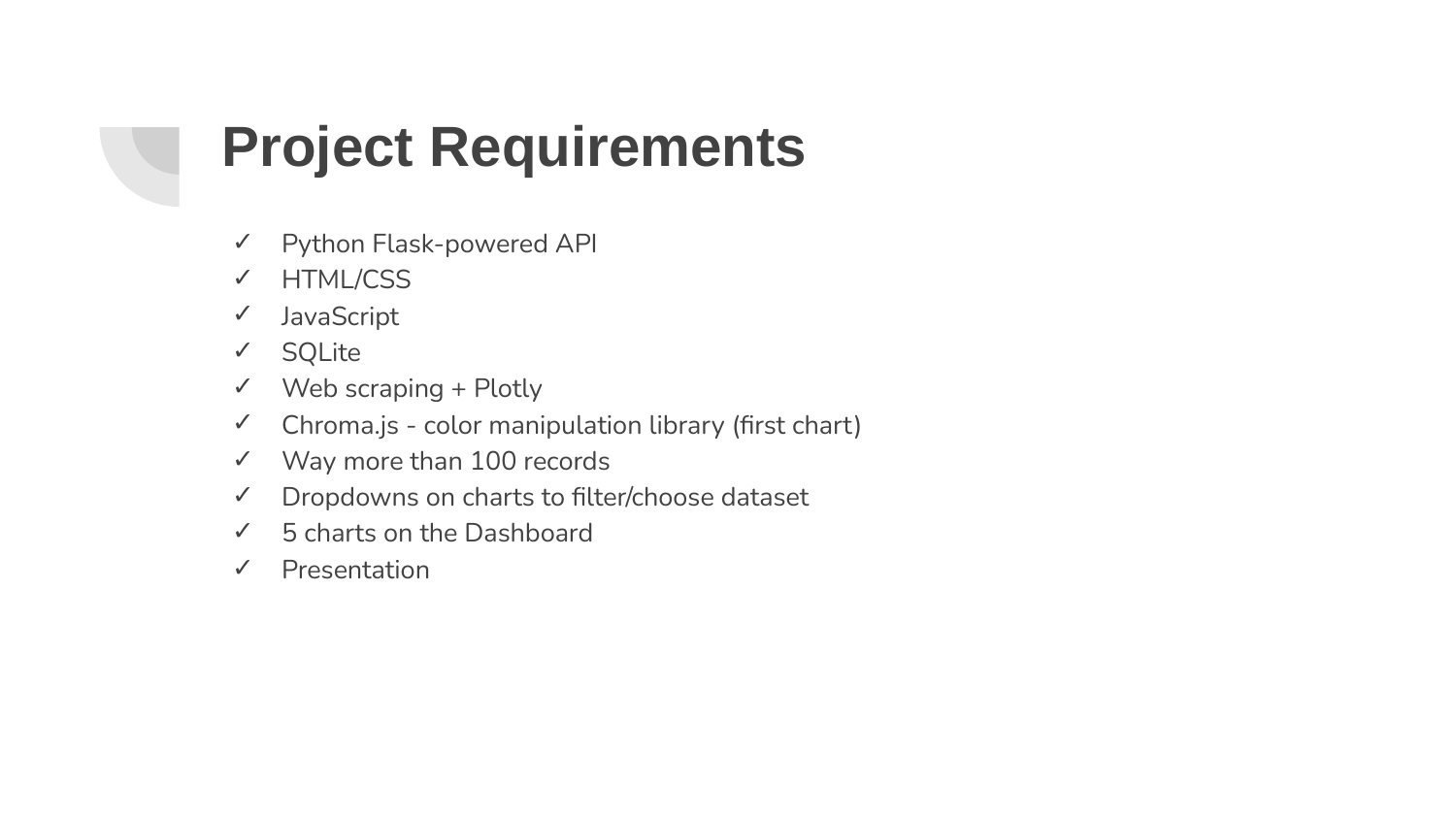

# Project Requirements
Python Flask-powered API
HTML/CSS
JavaScript
SQLite
Web scraping + Plotly
Chroma.js - color manipulation library (first chart)
Way more than 100 records
Dropdowns on charts to filter/choose dataset
5 charts on the Dashboard
Presentation